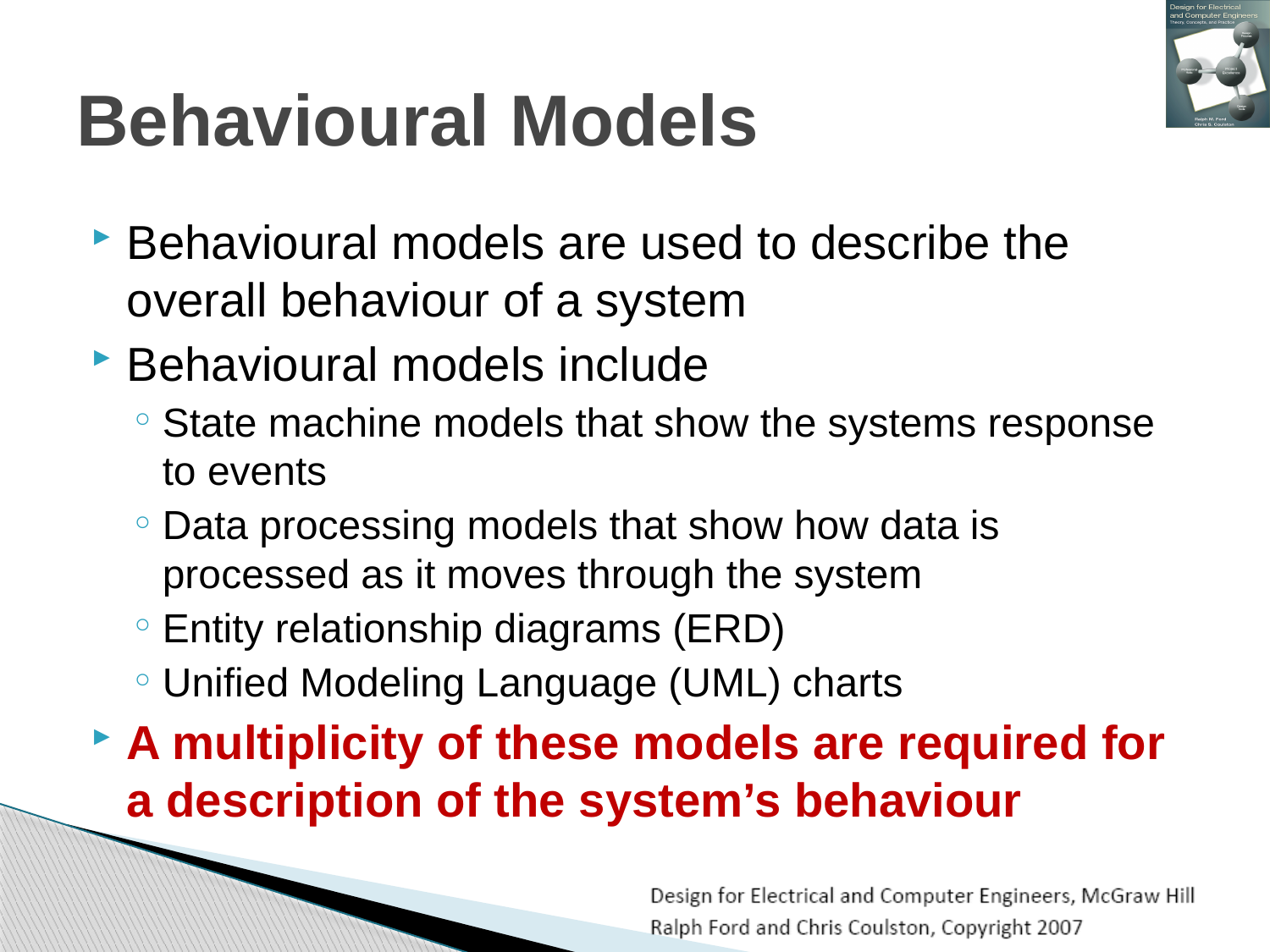

# Behavioural Models
Behavioural models are used to describe the overall behaviour of a system
Behavioural models include
State machine models that show the systems response to events
Data processing models that show how data is processed as it moves through the system
Entity relationship diagrams (ERD)
Unified Modeling Language (UML) charts
A multiplicity of these models are required for a description of the system’s behaviour